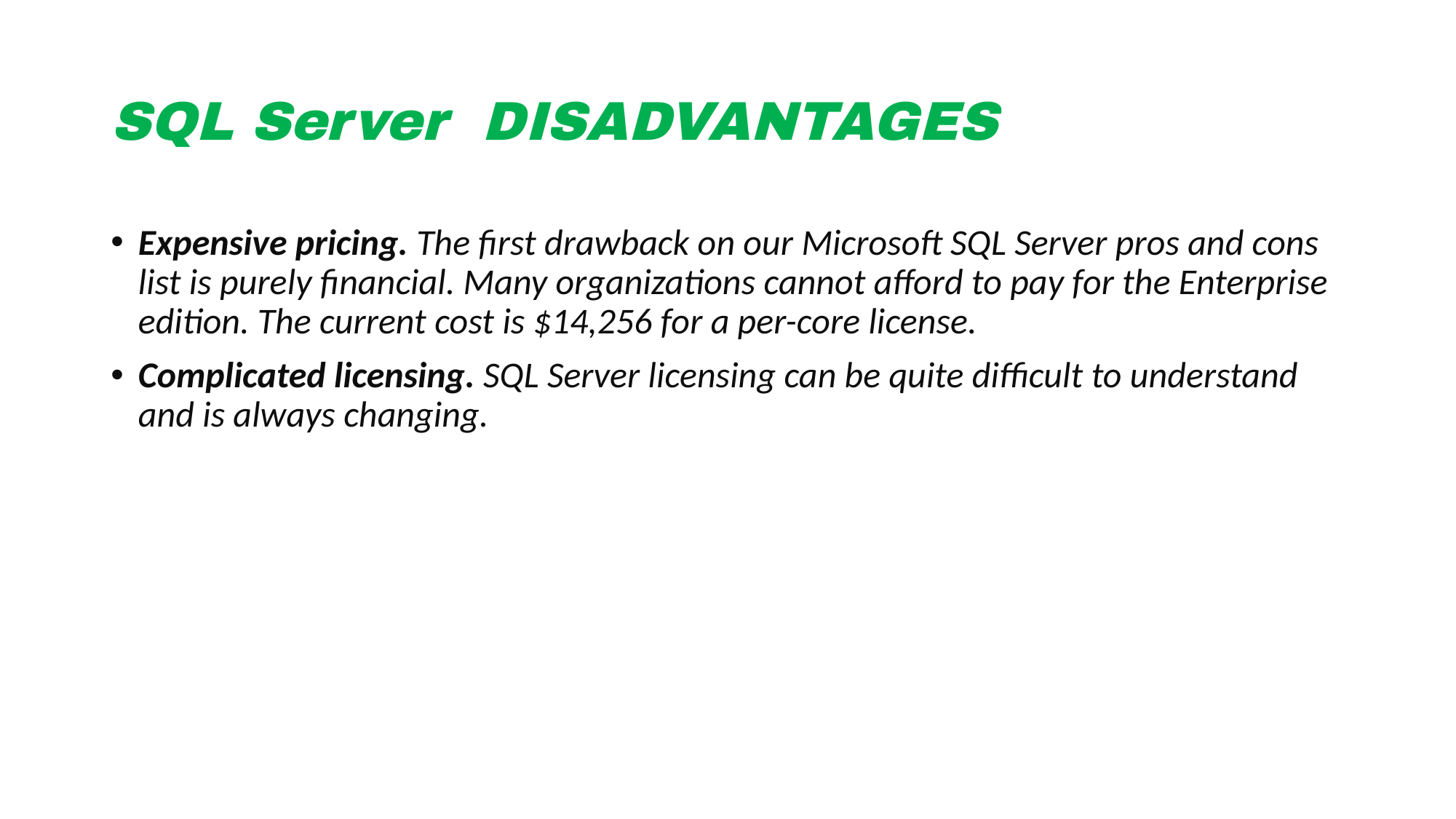

# SQL Server  DISADVANTAGES
Expensive pricing. The first drawback on our Microsoft SQL Server pros and cons list is purely financial. Many organizations cannot afford to pay for the Enterprise edition. The current cost is $14,256 for a per-core license.
Complicated licensing. SQL Server licensing can be quite difficult to understand and is always changing.